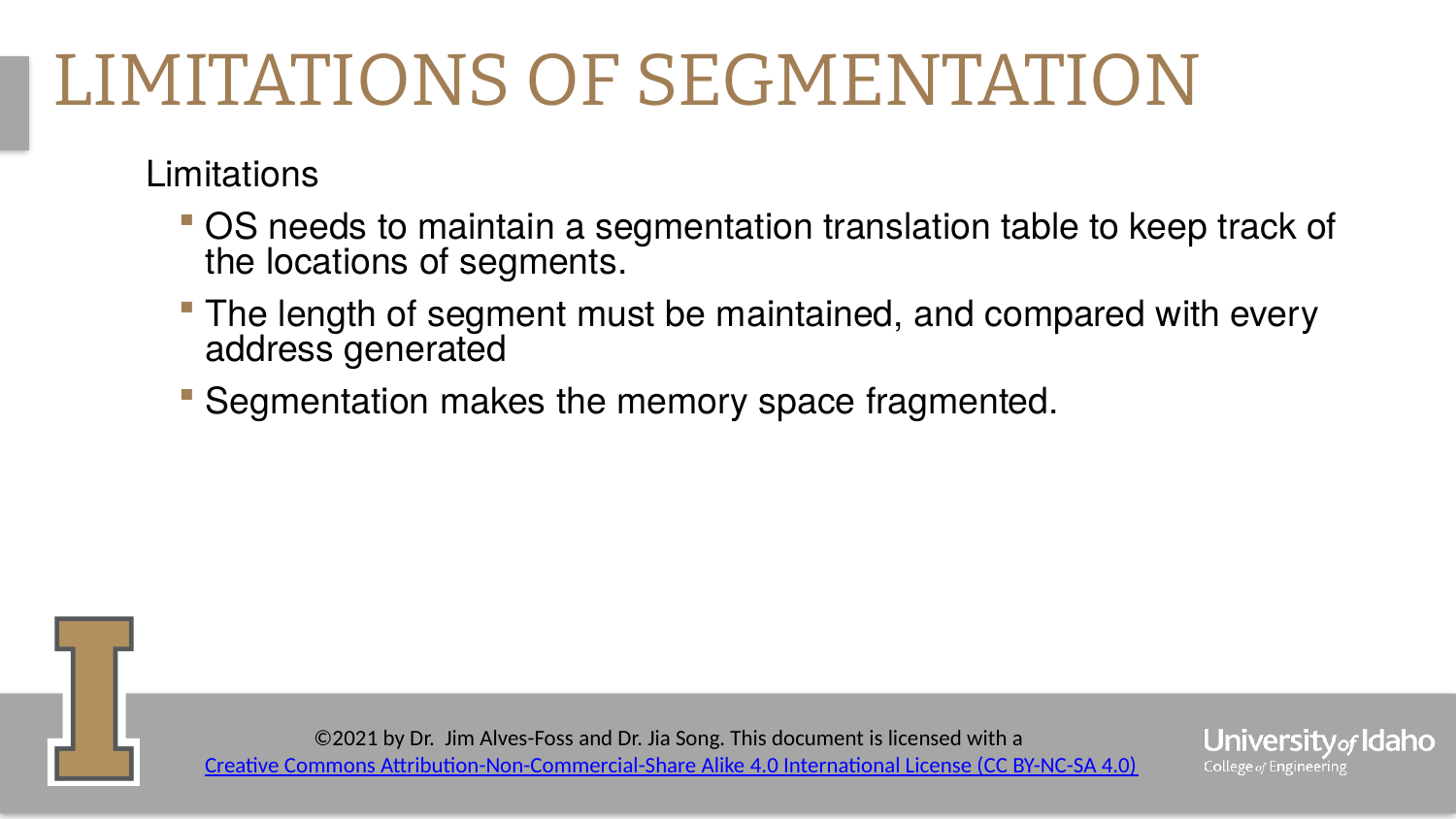

# Limitations of segmentation
Limitations
OS needs to maintain a segmentation translation table to keep track of the locations of segments.
The length of segment must be maintained, and compared with every address generated
Segmentation makes the memory space fragmented.